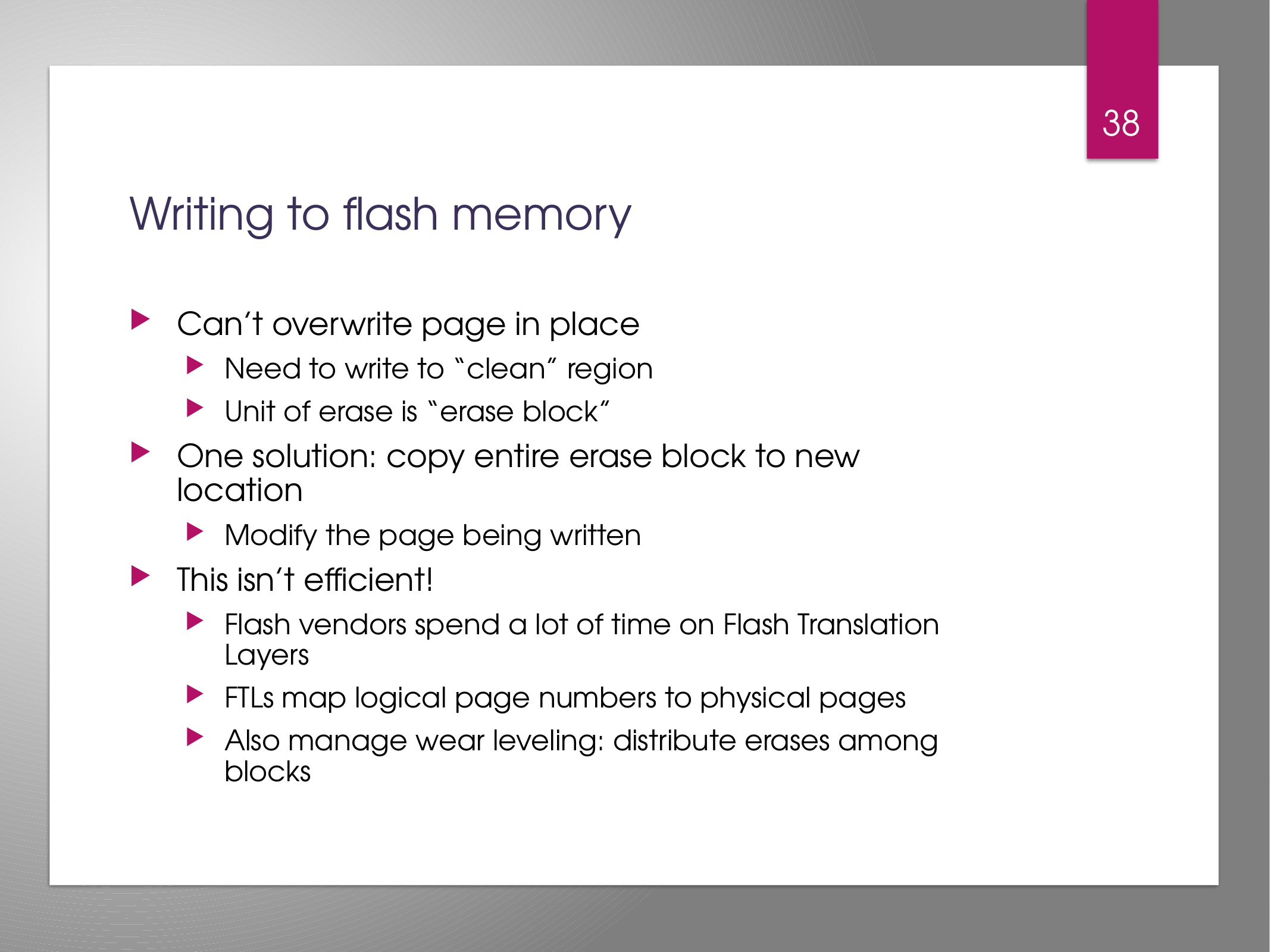

38

# Writing to flash memory
Can’t overwrite page in place
Need to write to “clean” region
Unit of erase is “erase block”
One solution: copy entire erase block to new location
Modify the page being written
This isn’t efficient!
Flash vendors spend a lot of time on Flash Translation Layers
FTLs map logical page numbers to physical pages
Also manage wear leveling: distribute erases among blocks